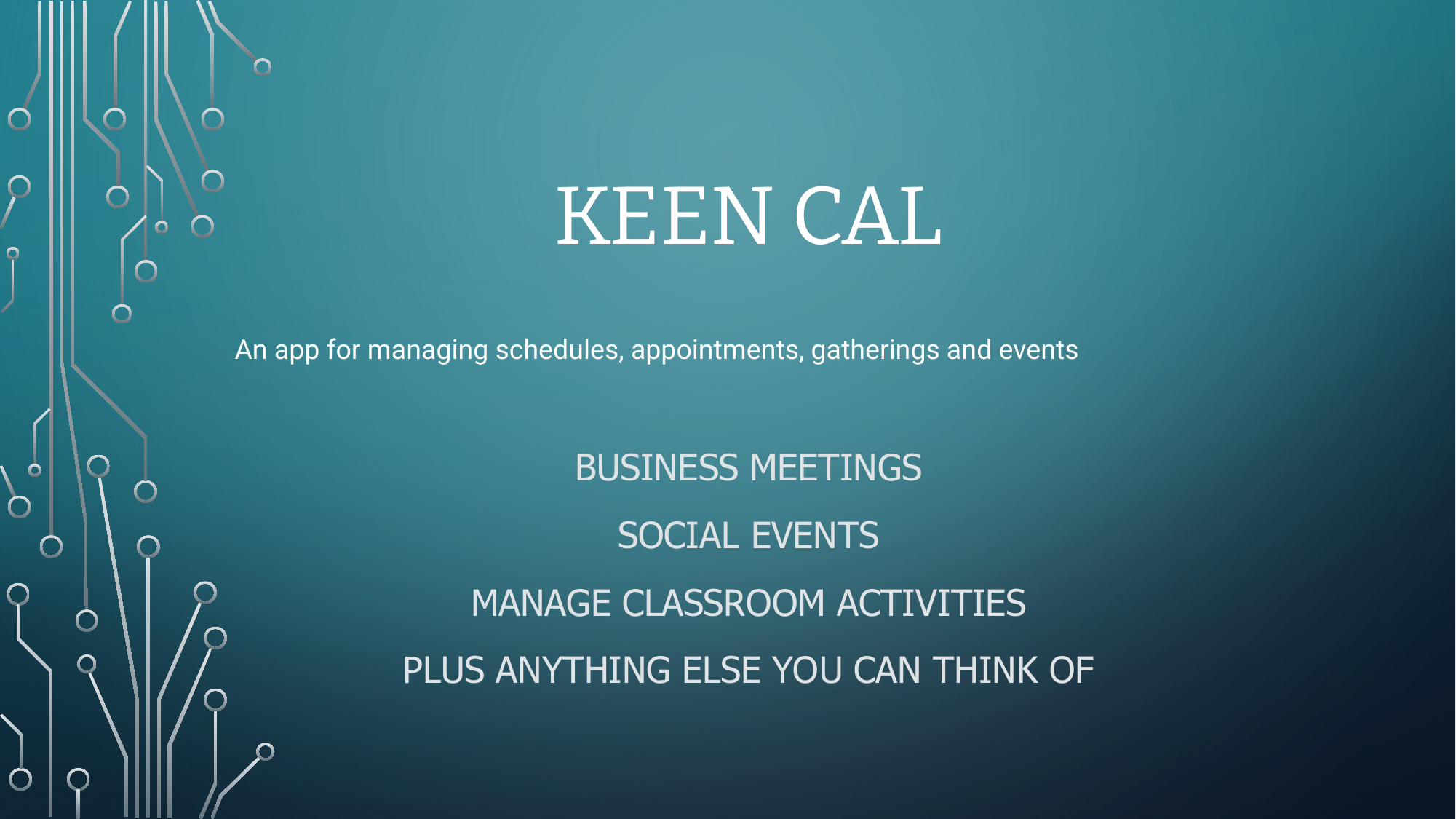

# Keen cal
An app for managing schedules, appointments, gatherings and events
Business meetings
Social events
Manage classroom activities
Plus anything else you can think of